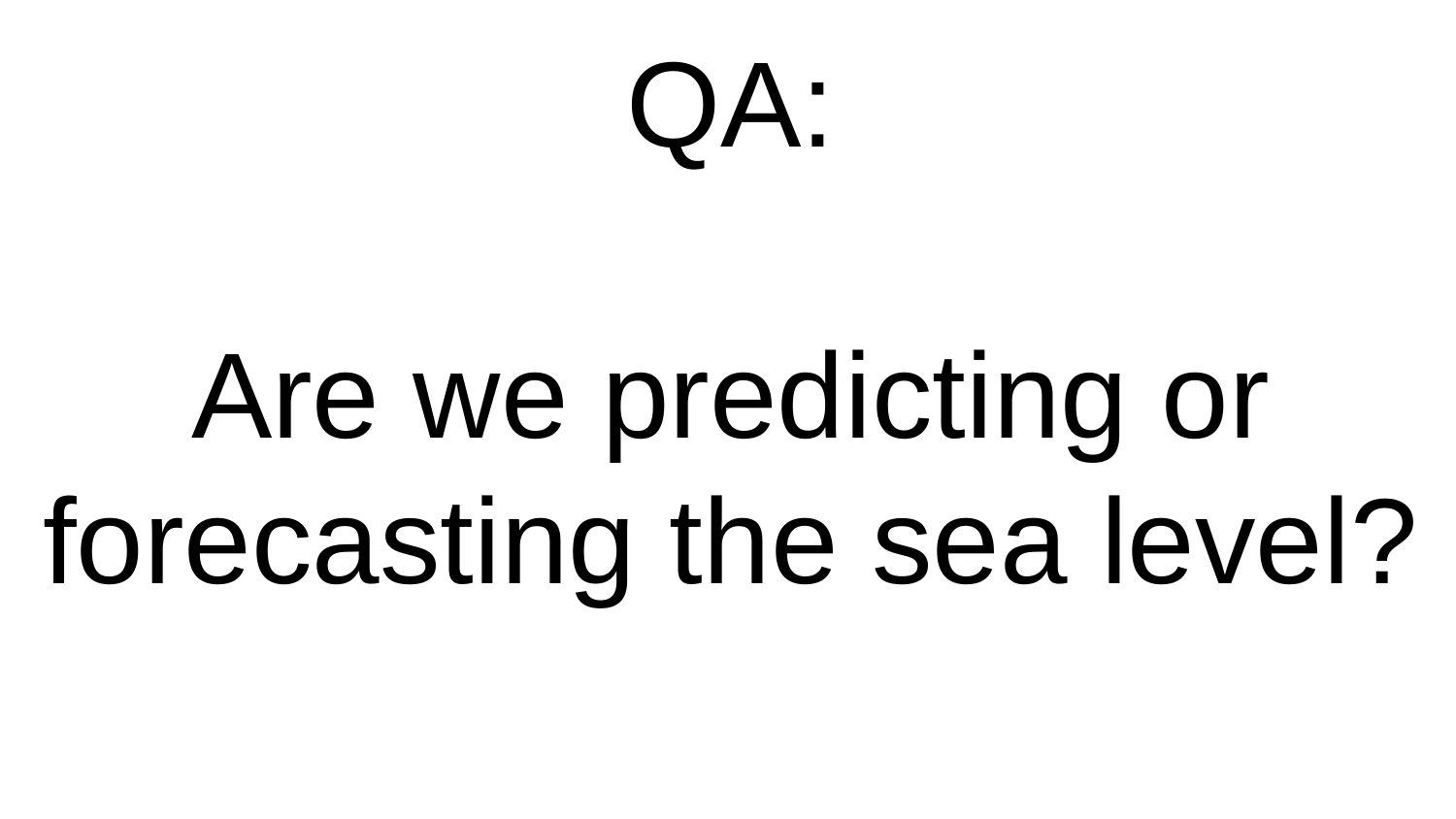

QA:
Are we predicting or forecasting the sea level?